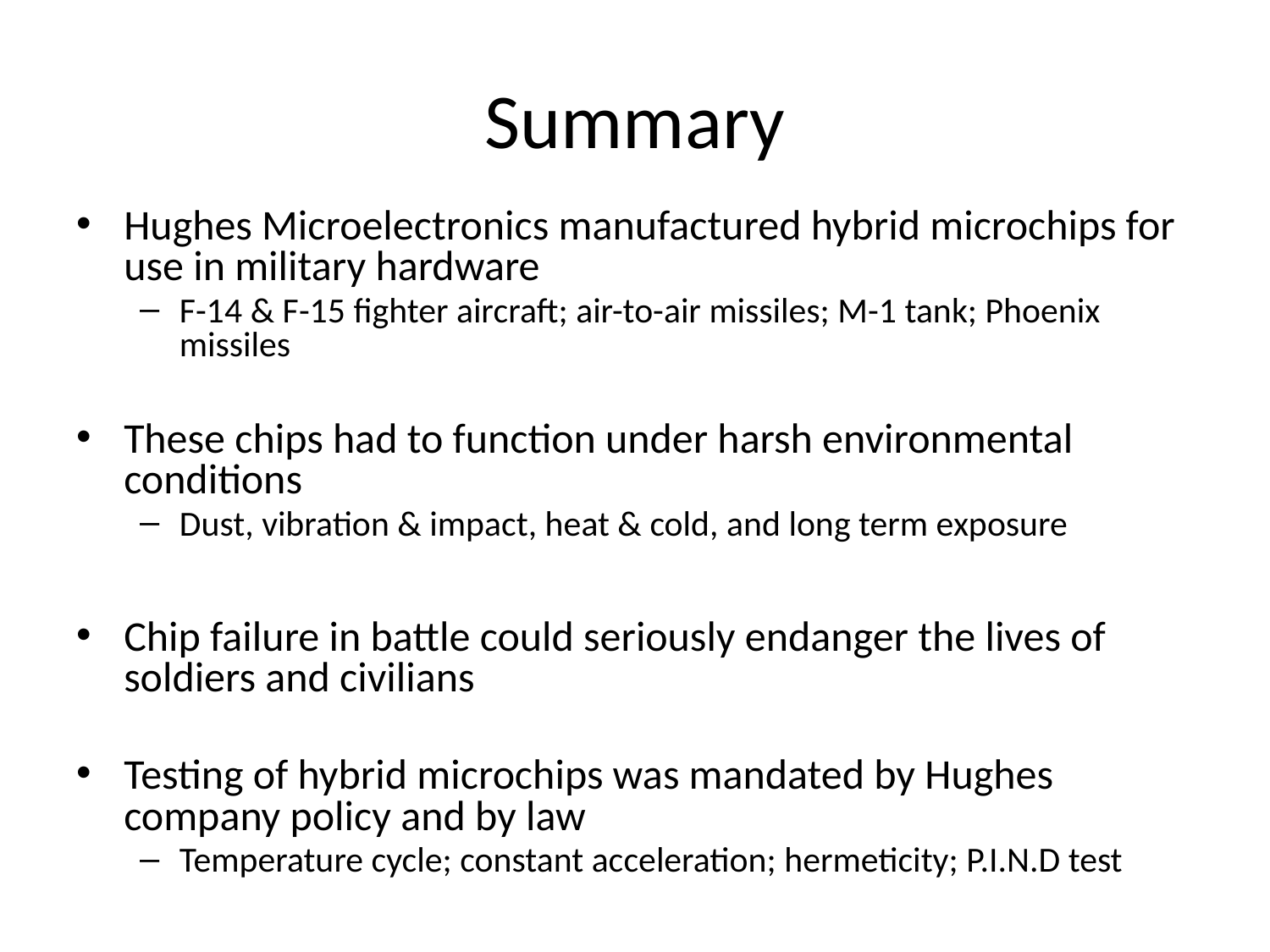

# Summary
Hughes Microelectronics manufactured hybrid microchips for use in military hardware
F-14 & F-15 fighter aircraft; air-to-air missiles; M-1 tank; Phoenix missiles

These chips had to function under harsh environmental conditions
Dust, vibration & impact, heat & cold, and long term exposure

Chip failure in battle could seriously endanger the lives of soldiers and civilians

Testing of hybrid microchips was mandated by Hughes company policy and by law
Temperature cycle; constant acceleration; hermeticity; P.I.N.D test